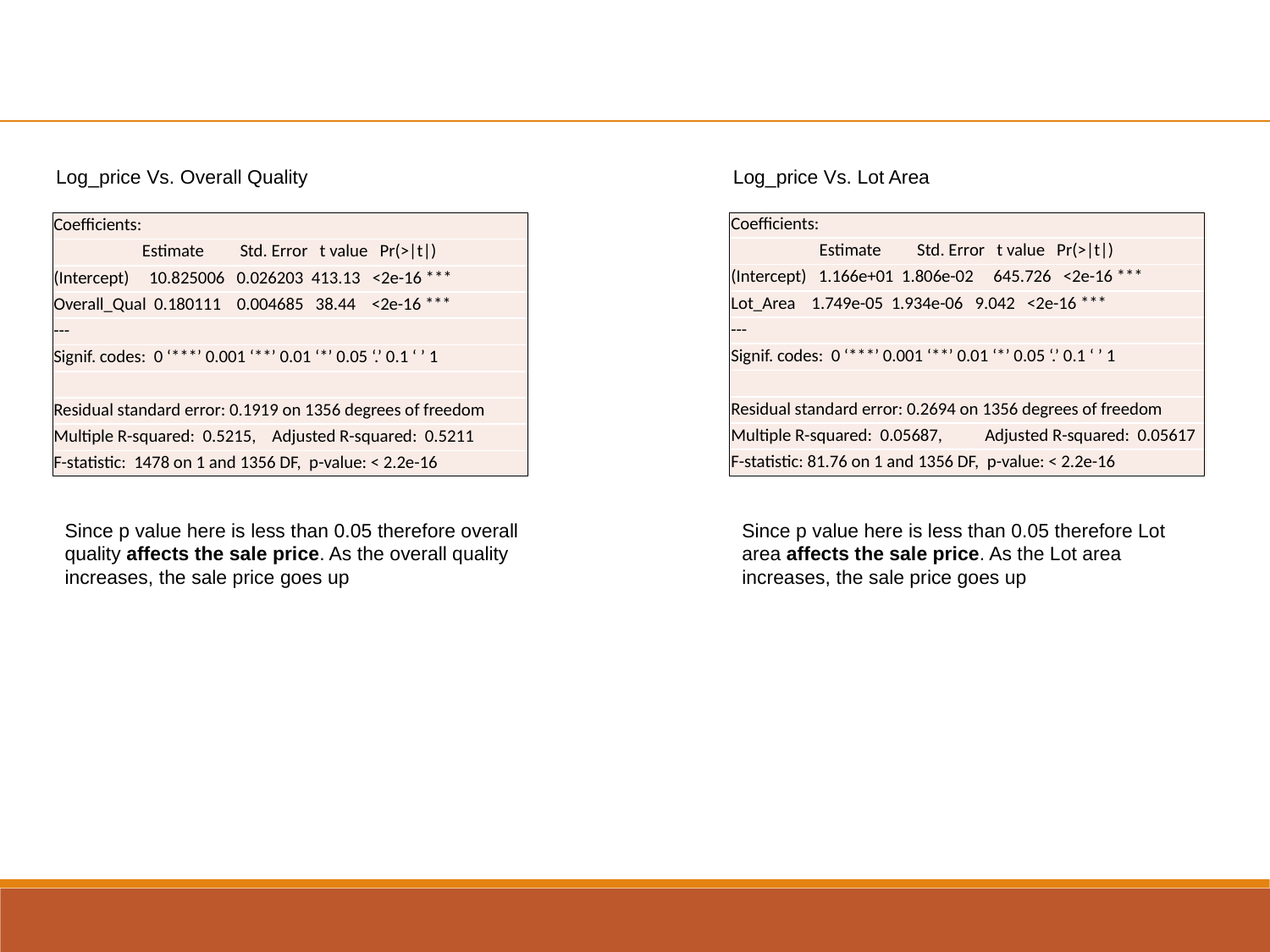

Log_price Vs. Overall Quality
Log_price Vs. Lot Area
| Coefficients: |
| --- |
| Estimate Std. Error t value Pr(>|t|) |
| (Intercept) 1.166e+01 1.806e-02 645.726 <2e-16 \*\*\* |
| Lot\_Area 1.749e-05 1.934e-06 9.042 <2e-16 \*\*\* |
| --- |
| Signif. codes: 0 ‘\*\*\*’ 0.001 ‘\*\*’ 0.01 ‘\*’ 0.05 ‘.’ 0.1 ‘ ’ 1 |
|  |
| Residual standard error: 0.2694 on 1356 degrees of freedom |
| Multiple R-squared: 0.05687, Adjusted R-squared: 0.05617 |
| F-statistic: 81.76 on 1 and 1356 DF, p-value: < 2.2e-16 |
| Coefficients: |
| --- |
| Estimate Std. Error t value Pr(>|t|) |
| (Intercept) 10.825006 0.026203 413.13 <2e-16 \*\*\* |
| Overall\_Qual 0.180111 0.004685 38.44 <2e-16 \*\*\* |
| --- |
| Signif. codes: 0 ‘\*\*\*’ 0.001 ‘\*\*’ 0.01 ‘\*’ 0.05 ‘.’ 0.1 ‘ ’ 1 |
|  |
| Residual standard error: 0.1919 on 1356 degrees of freedom |
| Multiple R-squared: 0.5215, Adjusted R-squared: 0.5211 |
| F-statistic: 1478 on 1 and 1356 DF, p-value: < 2.2e-16 |

Since p value here is less than 0.05 therefore overall quality affects the sale price. As the overall quality increases, the sale price goes up
Since p value here is less than 0.05 therefore Lot area affects the sale price. As the Lot area increases, the sale price goes up